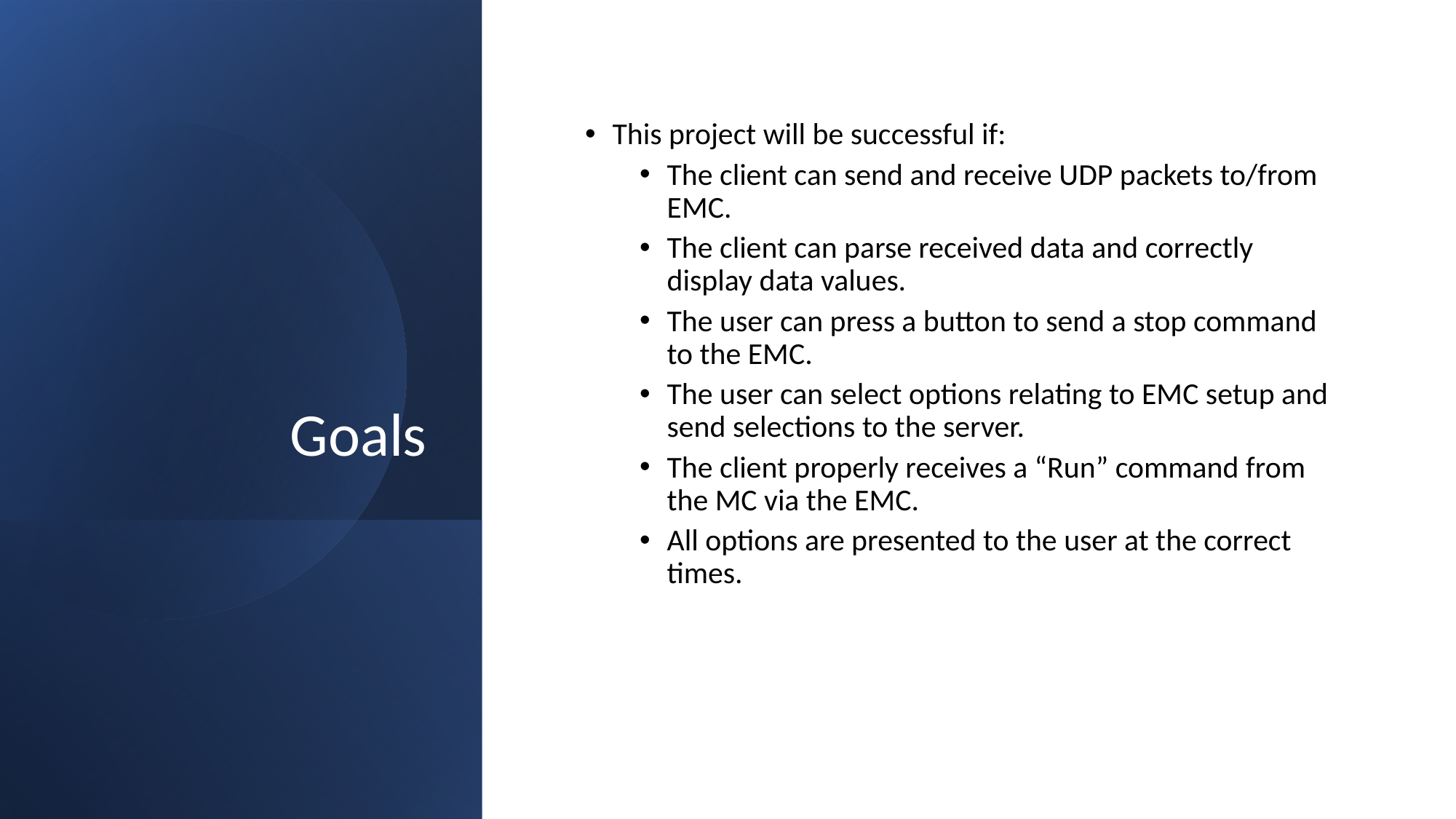

# Goals
This project will be successful if:
The client can send and receive UDP packets to/from EMC.
The client can parse received data and correctly display data values.
The user can press a button to send a stop command to the EMC.
The user can select options relating to EMC setup and send selections to the server.
The client properly receives a “Run” command from the MC via the EMC.
All options are presented to the user at the correct times.